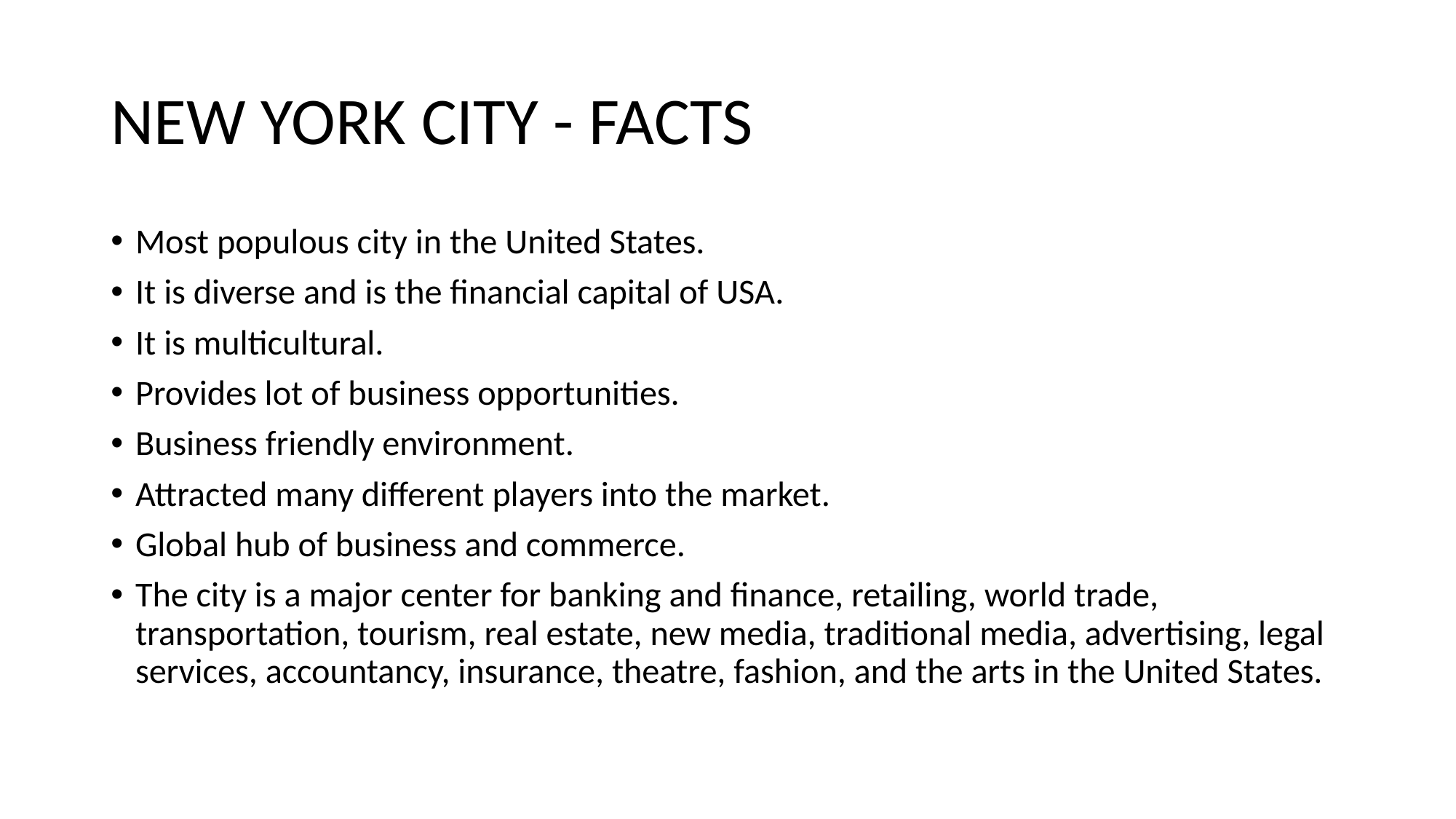

# NEW YORK CITY - FACTS
Most populous city in the United States.
It is diverse and is the financial capital of USA.
It is multicultural.
Provides lot of business opportunities.
Business friendly environment.
Attracted many different players into the market.
Global hub of business and commerce.
The city is a major center for banking and finance, retailing, world trade, transportation, tourism, real estate, new media, traditional media, advertising, legal services, accountancy, insurance, theatre, fashion, and the arts in the United States.